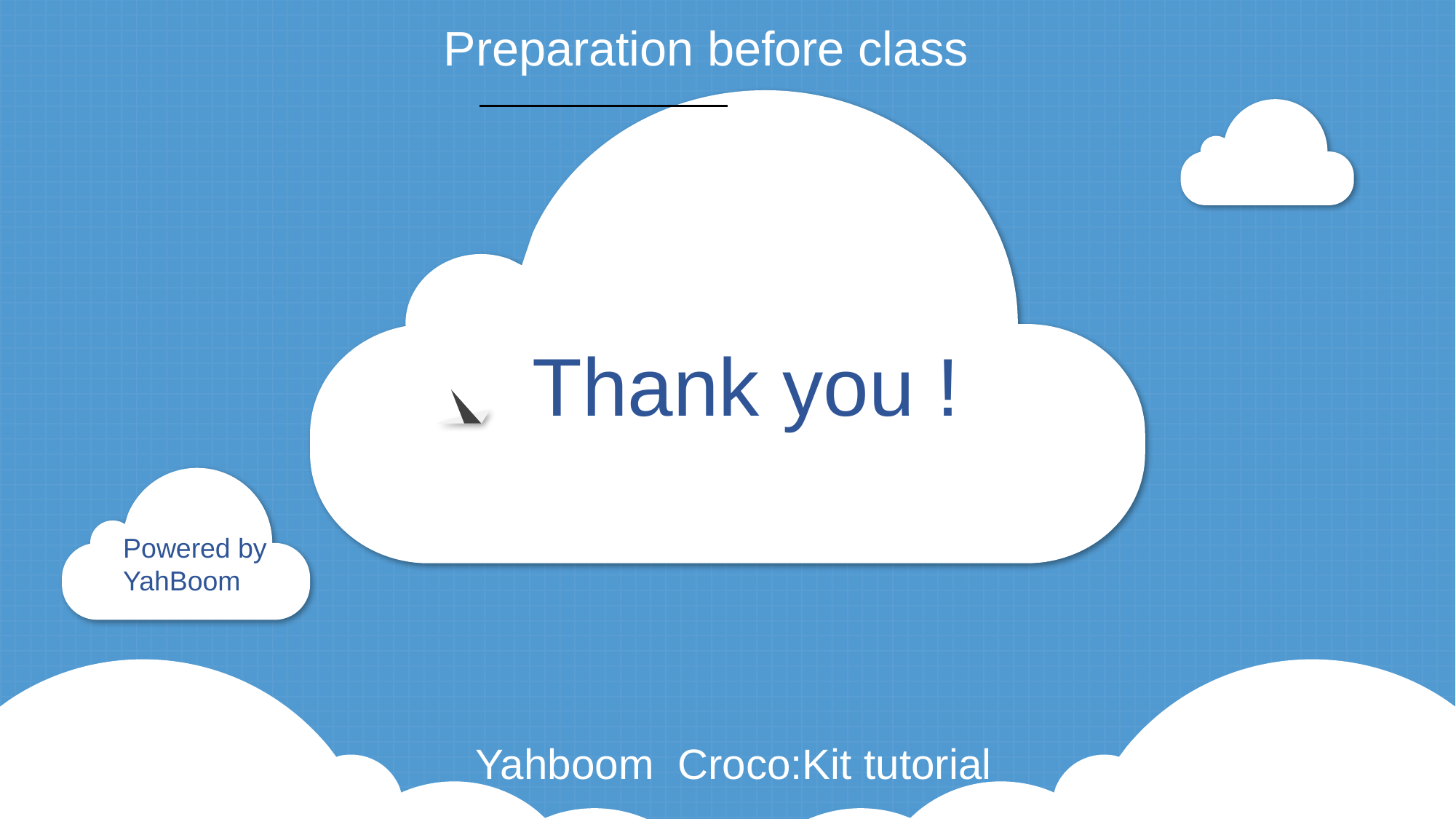

Preparation before class

Thank you !

Powered by
YahBoom

 Yahboom  Croco:Kit tutorial